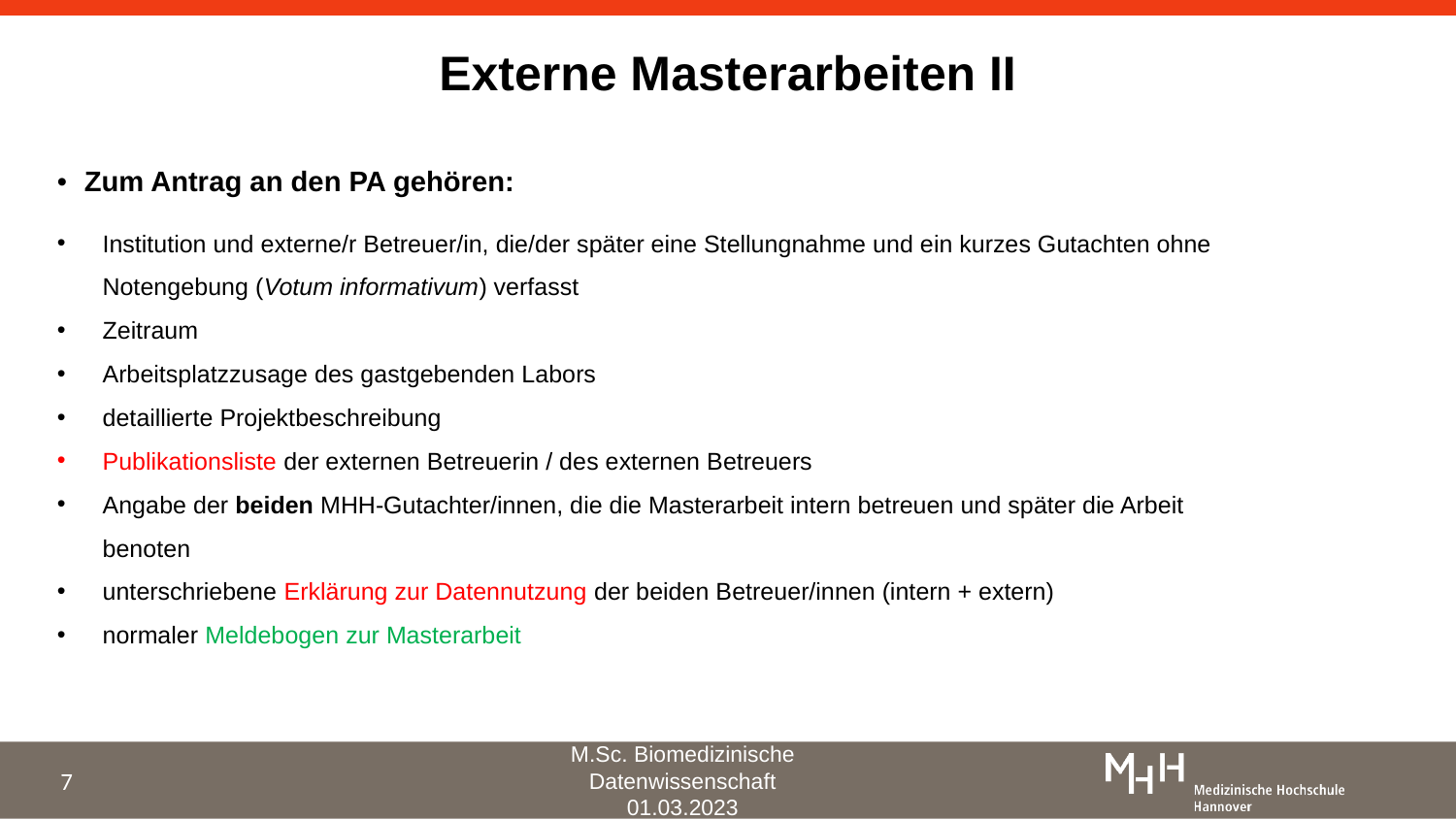

# Externe Masterarbeiten II
Zum Antrag an den PA gehören:

Institution und externe/r Betreuer/in, die/der später eine Stellungnahme und ein kurzes Gutachten ohne Notengebung (Votum informativum) verfasst
Zeitraum
Arbeitsplatzzusage des gastgebenden Labors
detaillierte Projektbeschreibung
Publikationsliste der externen Betreuerin / des externen Betreuers
Angabe der beiden MHH-Gutachter/innen, die die Masterarbeit intern betreuen und später die Arbeit benoten
unterschriebene Erklärung zur Datennutzung der beiden Betreuer/innen (intern + extern)
normaler Meldebogen zur Masterarbeit